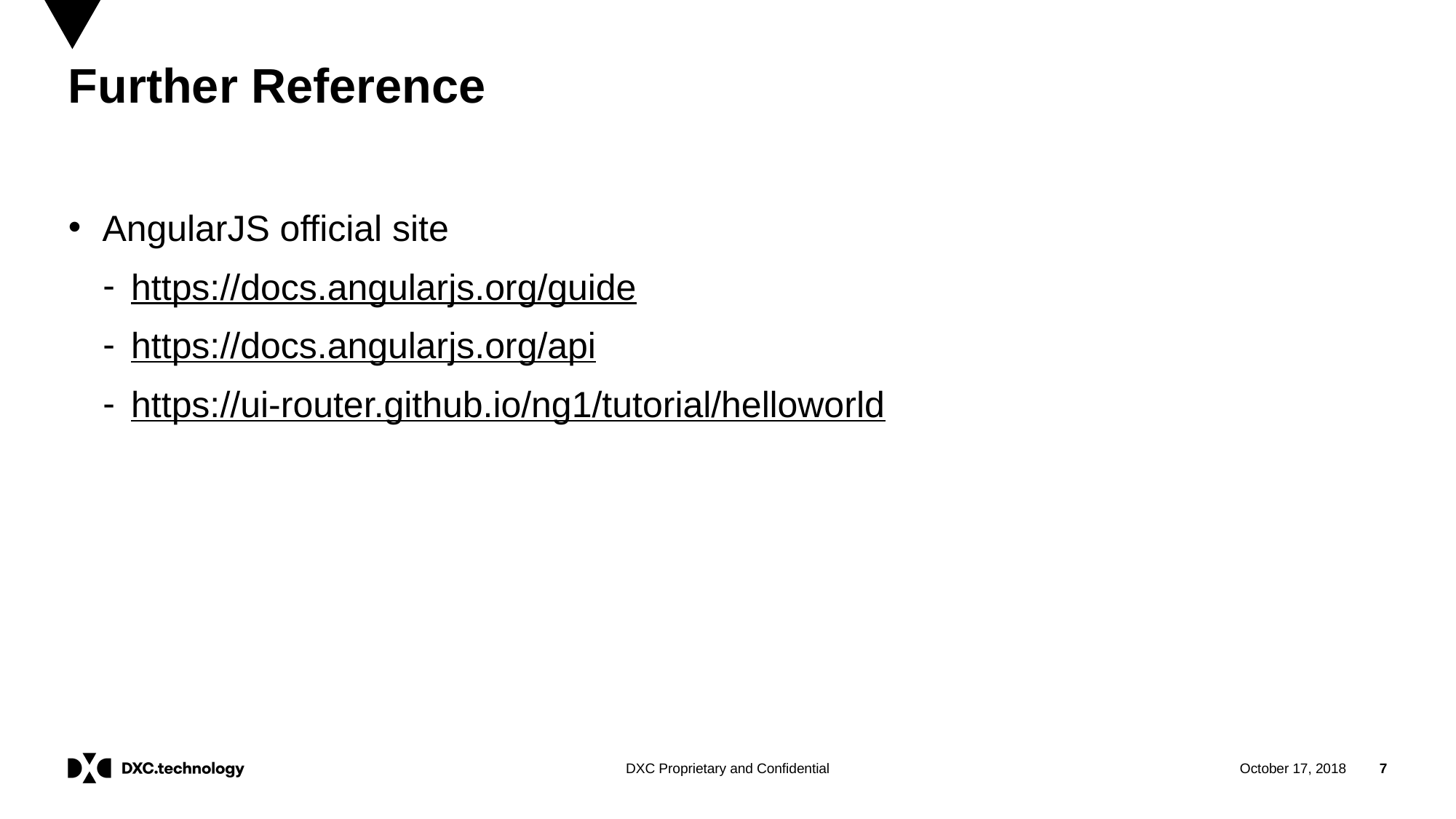

# Further Reference
AngularJS official site
https://docs.angularjs.org/guide
https://docs.angularjs.org/api
https://ui-router.github.io/ng1/tutorial/helloworld